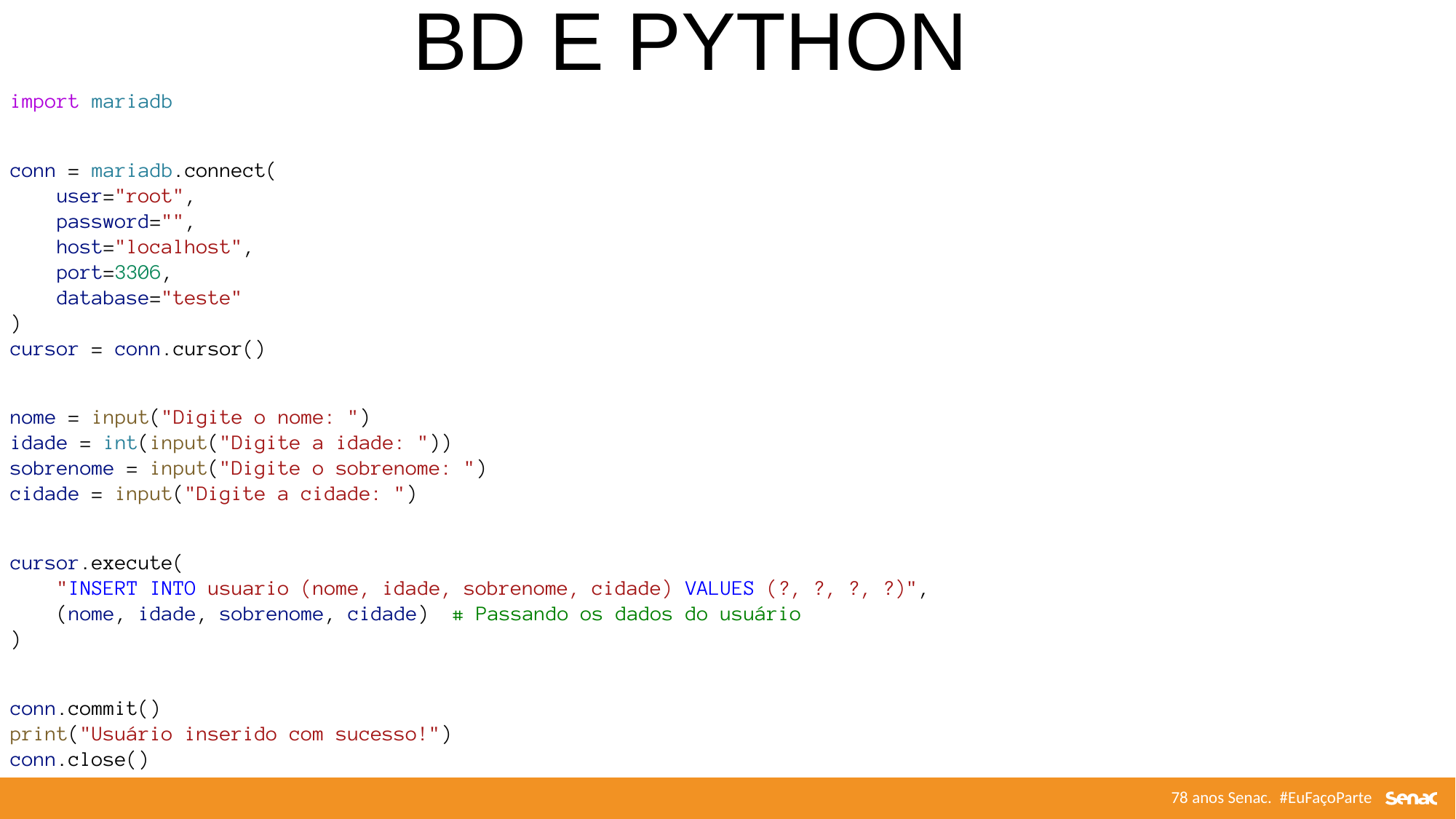

BD E PYTHON
import mariadb

conn = mariadb.connect(
    user="root",
    password="",
    host="localhost",
    port=3306,
    database="teste"
)
cursor = conn.cursor()

nome = input("Digite o nome: ")
idade = int(input("Digite a idade: "))
sobrenome = input("Digite o sobrenome: ")
cidade = input("Digite a cidade: ")

cursor.execute(
    "INSERT INTO usuario (nome, idade, sobrenome, cidade) VALUES (?, ?, ?, ?)",
    (nome, idade, sobrenome, cidade)  # Passando os dados do usuário
)

conn.commit()
print("Usuário inserido com sucesso!")
conn.close()